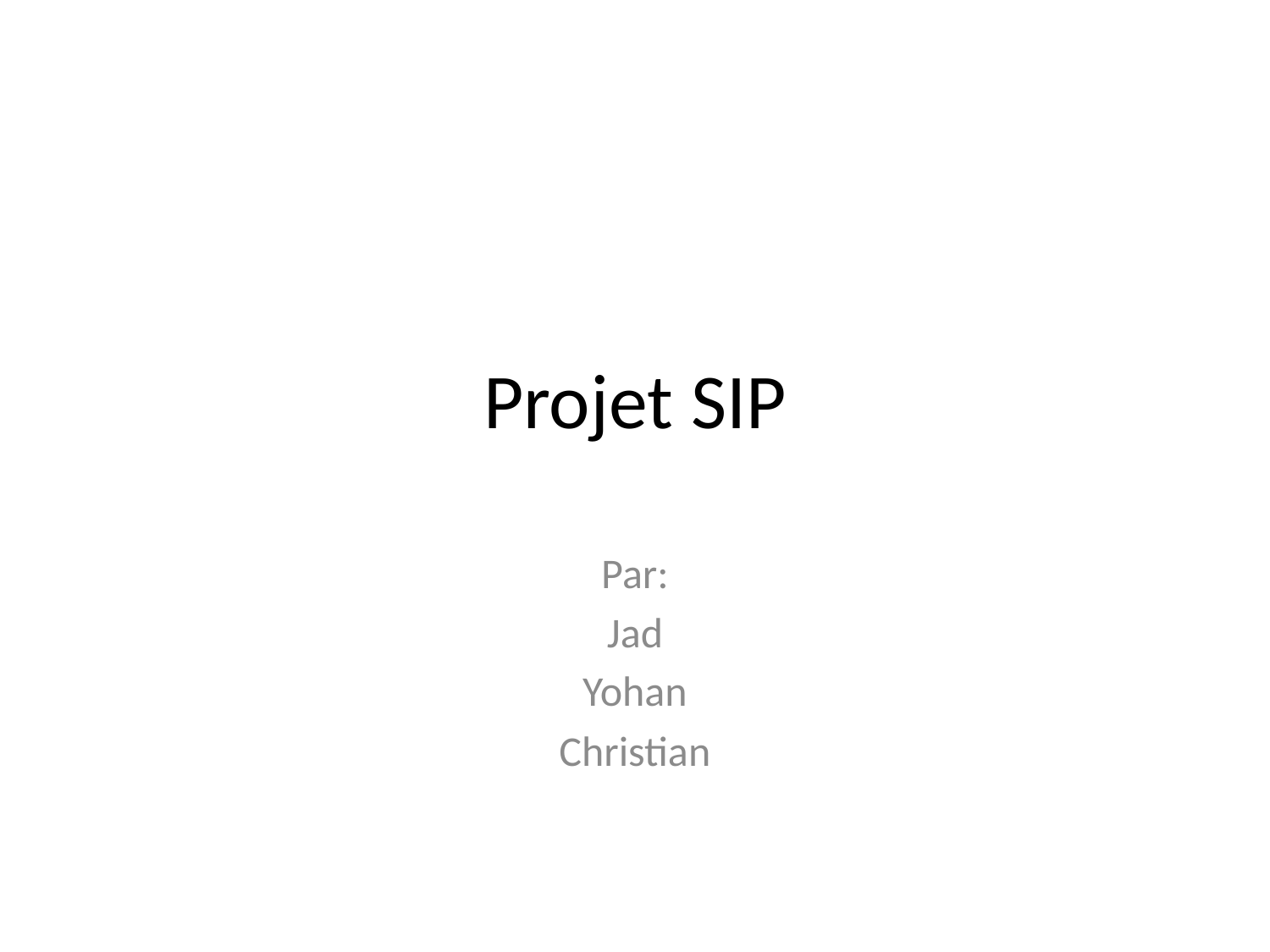

# Projet SIP
Par:
Jad
Yohan
Christian